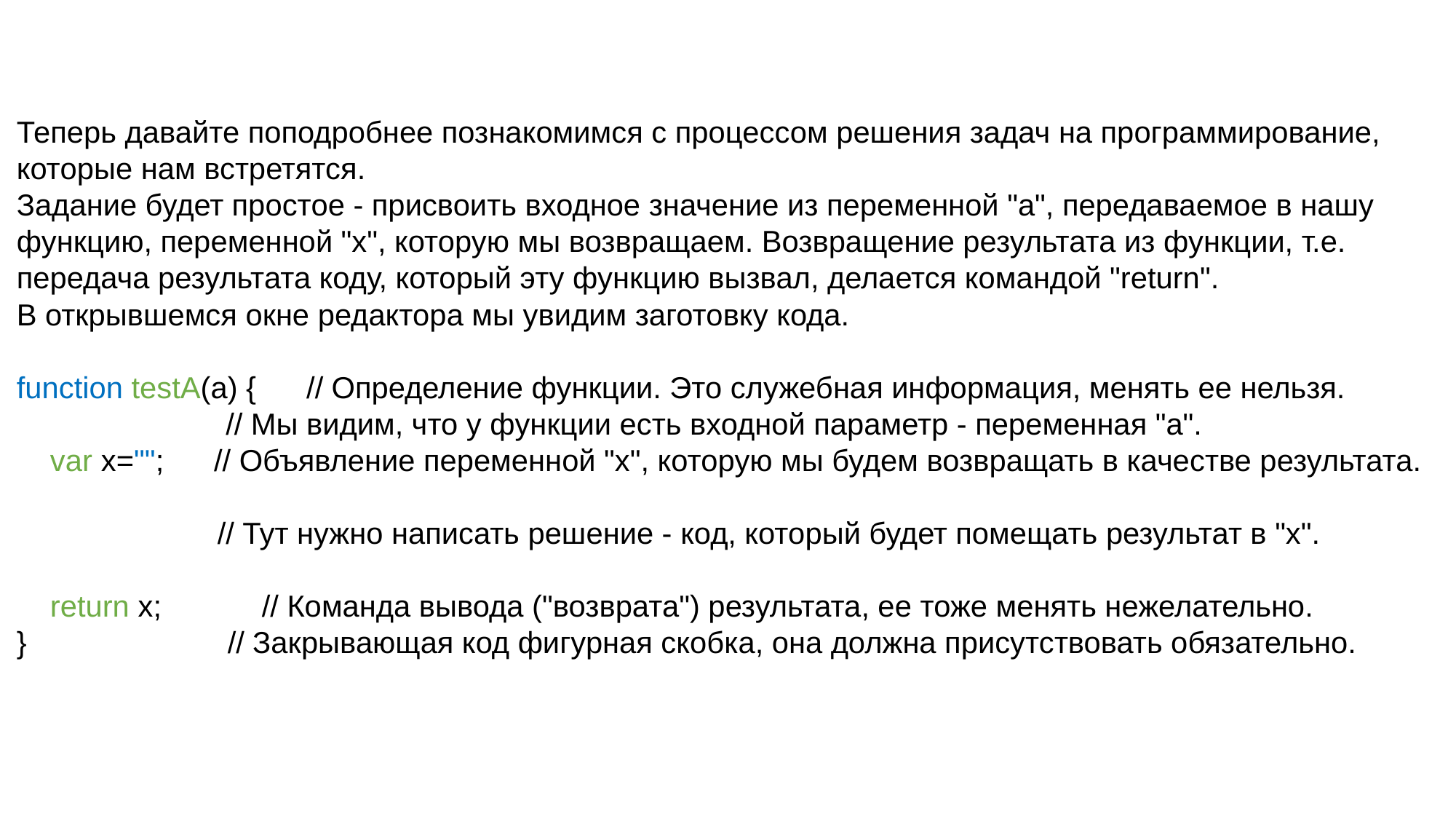

Теперь давайте поподробнее познакомимся с процессом решения задач на программирование, которые нам встретятся.
Задание будет простое - присвоить входное значение из переменной "а", передаваемое в нашу функцию, переменной "х", которую мы возвращаем. Возвращение результата из функции, т.е. передача результата коду, который эту функцию вызвал, делается командой "return".
В открывшемся окне редактора мы увидим заготовку кода.

function testA(a) {      // Определение функции. Это служебная информация, менять ее нельзя.
                         // Мы видим, что у функции есть входной параметр - переменная "a".
    var x="";      // Объявление переменной "x", которую мы будем возвращать в качестве результата.

                        // Тут нужно написать решение - код, который будет помещать результат в "x".

    return x;            // Команда вывода ("возврата") результата, ее тоже менять нежелательно.
}                        // Закрывающая код фигурная скобка, она должна присутствовать обязательно.